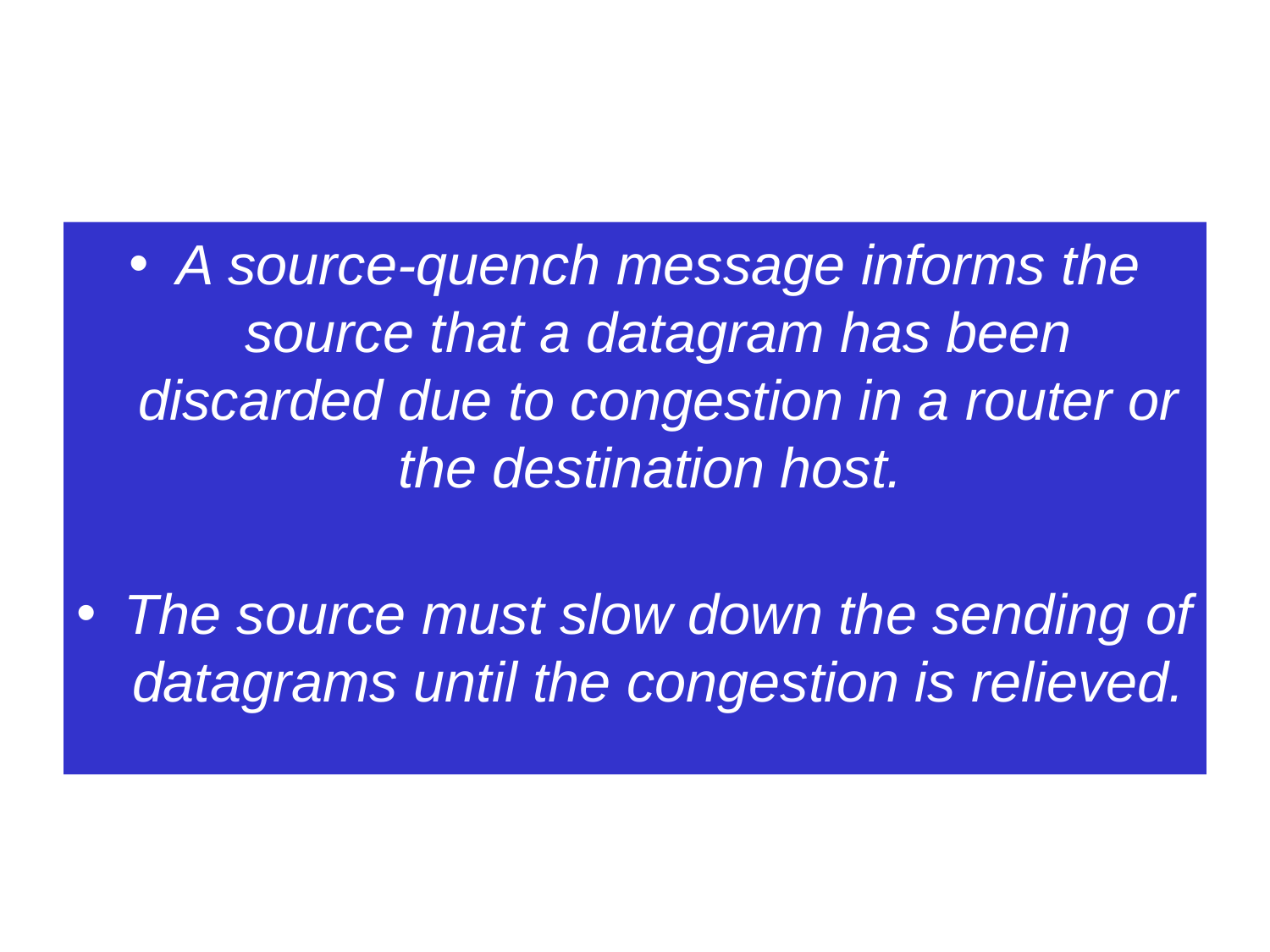

#
A source-quench message informs the source that a datagram has been discarded due to congestion in a router or the destination host.
The source must slow down the sending of datagrams until the congestion is relieved.